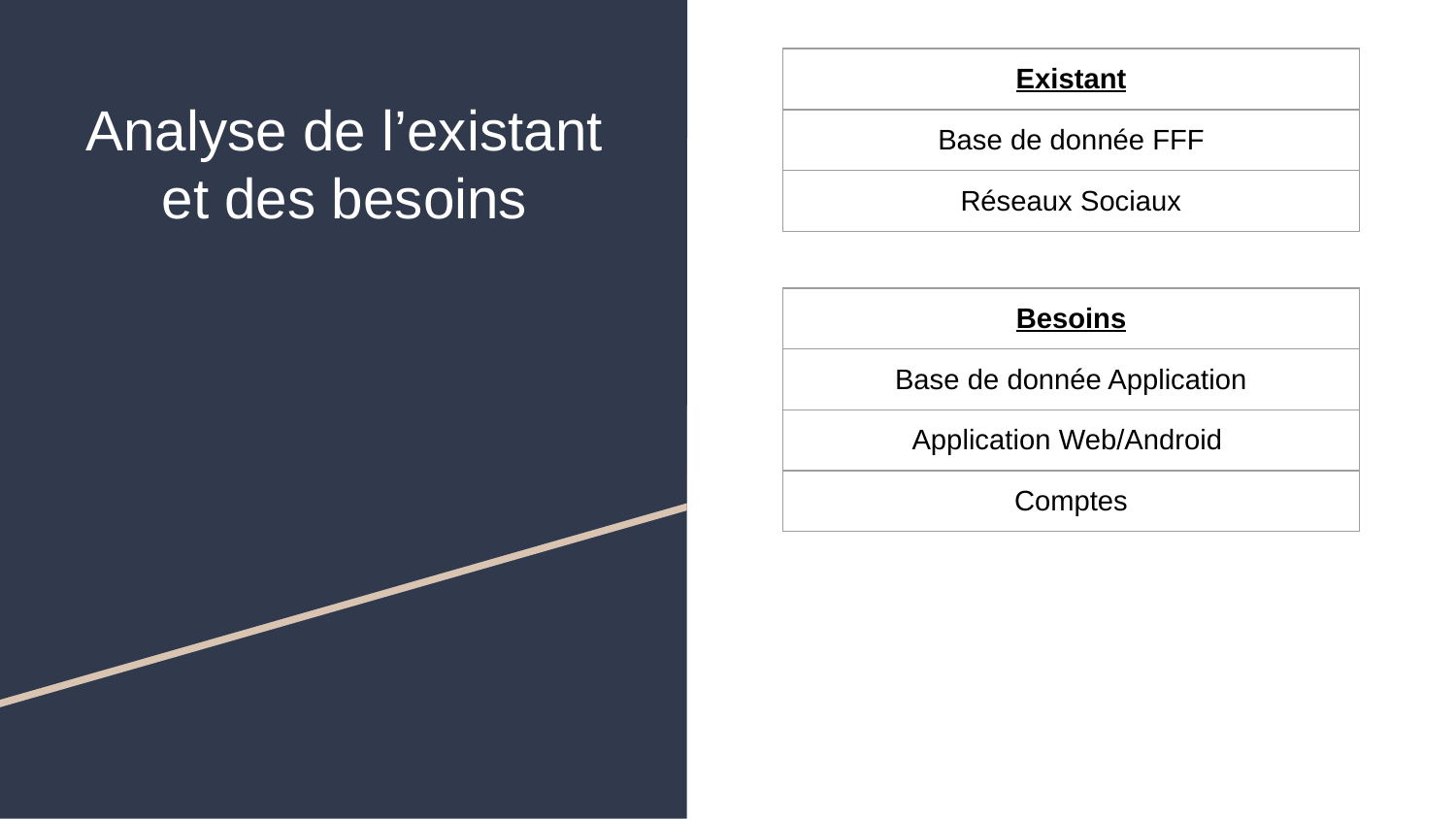

| Existant |
| --- |
| Base de donnée FFF |
| Réseaux Sociaux |
# Analyse de l’existant et des besoins
| Besoins |
| --- |
| Base de donnée Application |
| Application Web/Android |
| Comptes |